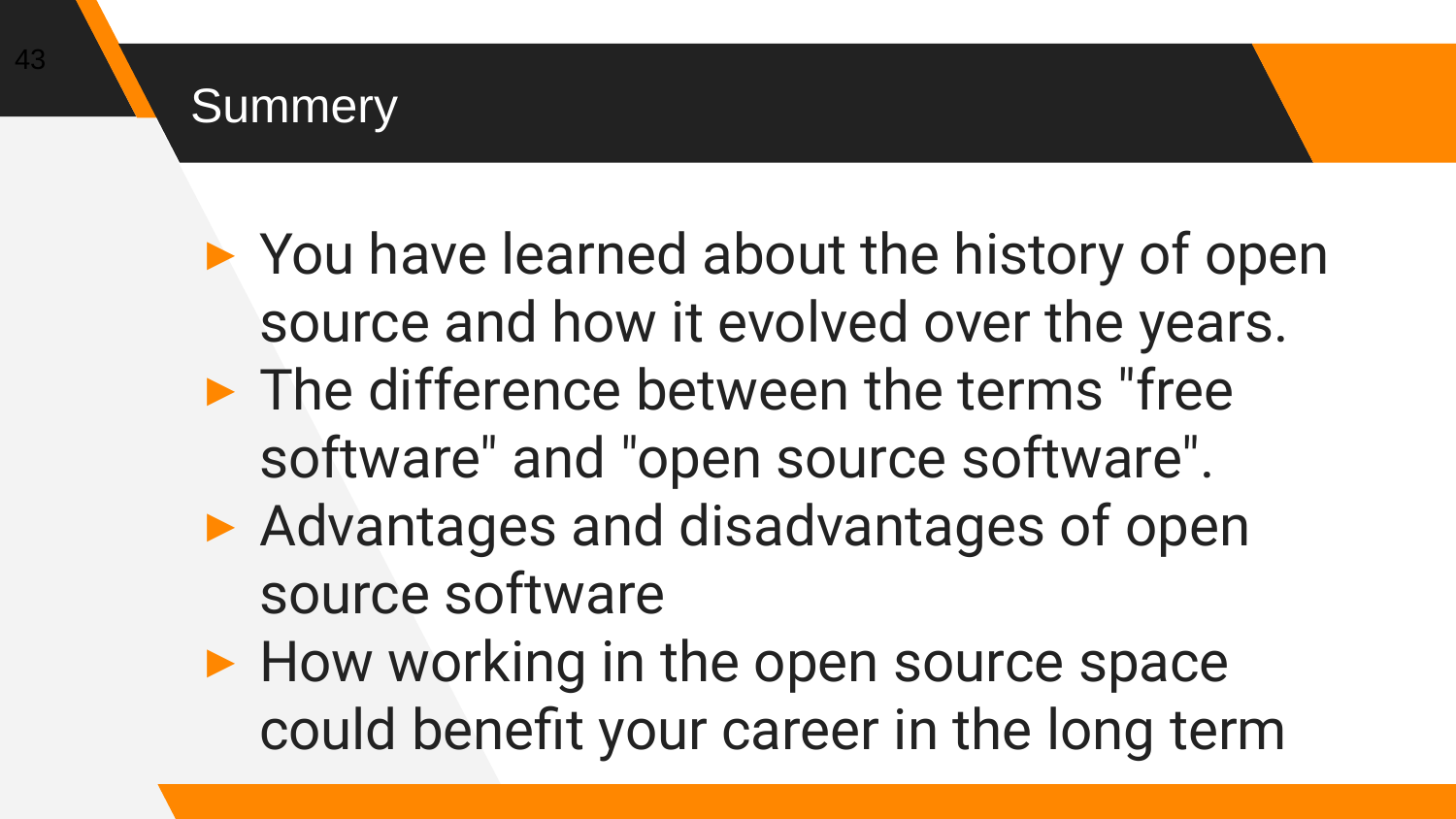

43
# Summery
You have learned about the history of open source and how it evolved over the years.
The difference between the terms "free software" and "open source software".
Advantages and disadvantages of open source software
How working in the open source space could benefit your career in the long term